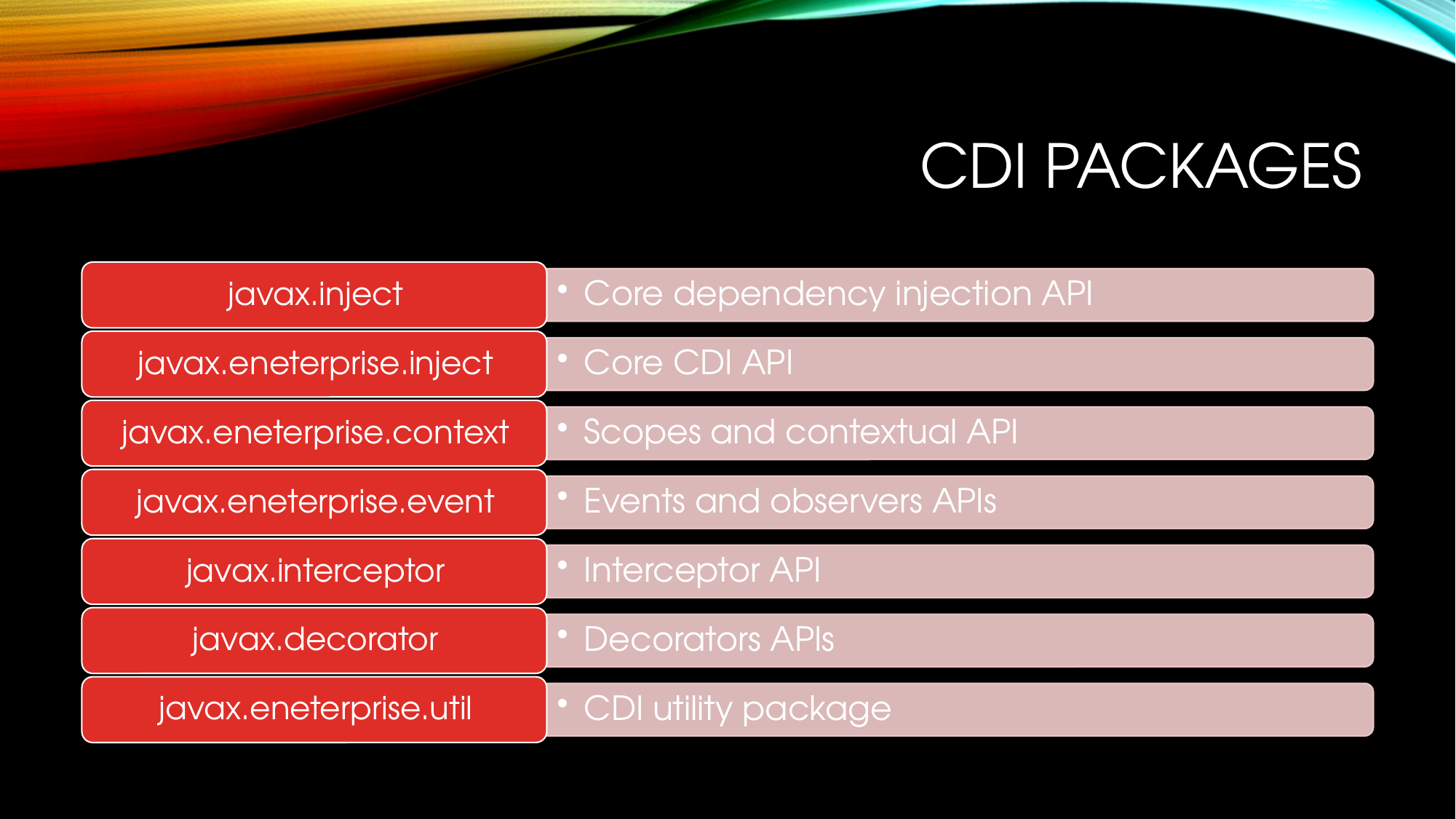

# CDI Packages
Core dependency injection API
javax.inject
Core CDI API
javax.eneterprise.inject
Scopes and contextual API
javax.eneterprise.context
Events and observers APIs
javax.eneterprise.event
Interceptor API
javax.interceptor
Decorators APIs
javax.decorator
CDI utility package
javax.eneterprise.util